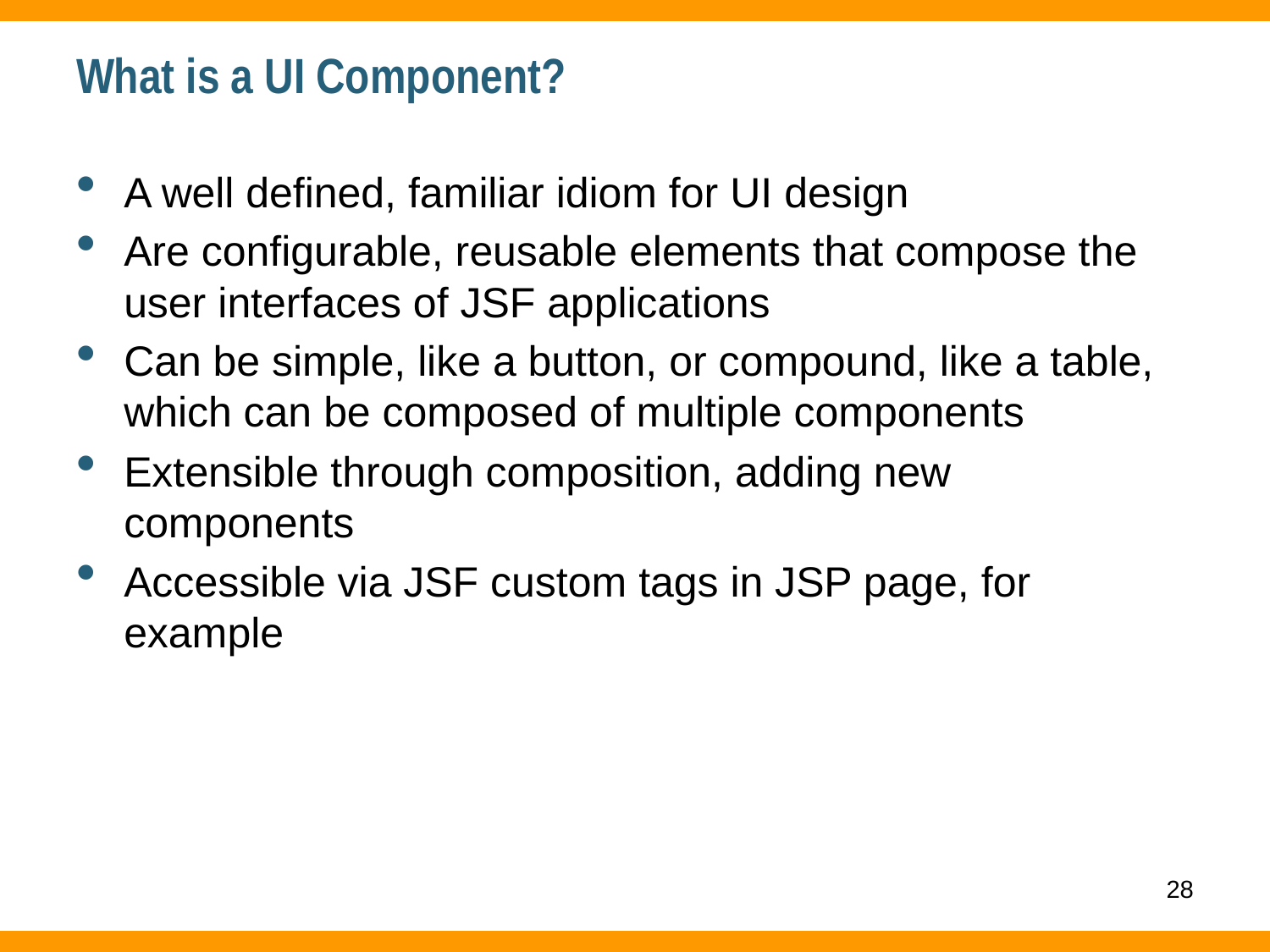

# What is a UI Component?
A well defined, familiar idiom for UI design
Are configurable, reusable elements that compose the  user interfaces of JSF applications
Can be simple, like a button, or compound, like a table, which can be composed of multiple components
Extensible through composition, adding new components
Accessible via JSF custom tags in JSP page, for example

28